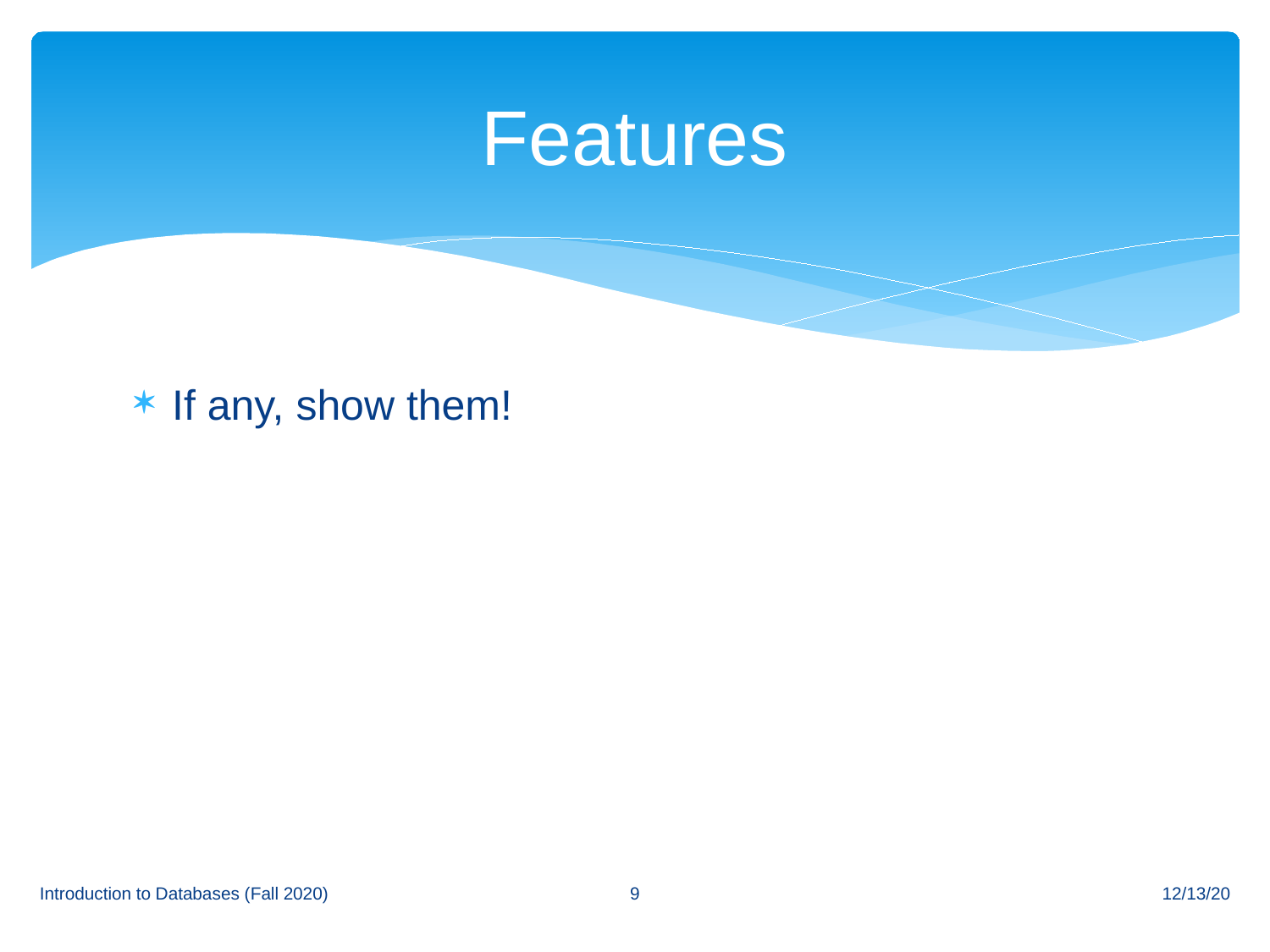

# Features
If any, show them!
9
Introduction to Databases (Fall 2020)
12/13/20